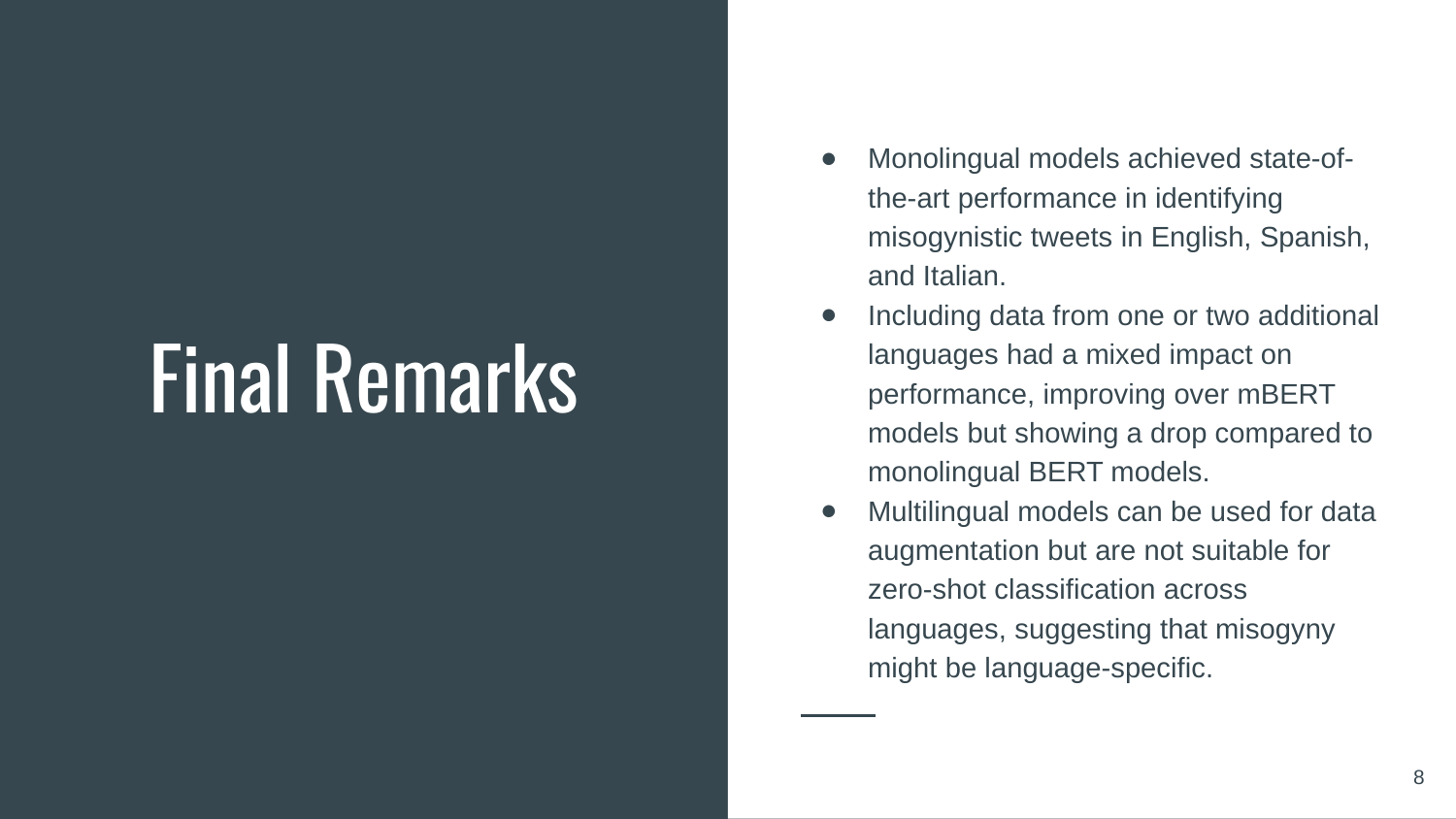

Monolingual models achieved state-of-the-art performance in identifying misogynistic tweets in English, Spanish, and Italian.
Including data from one or two additional languages had a mixed impact on performance, improving over mBERT models but showing a drop compared to monolingual BERT models.
Multilingual models can be used for data augmentation but are not suitable for zero-shot classification across languages, suggesting that misogyny might be language-specific.
# Final Remarks

8